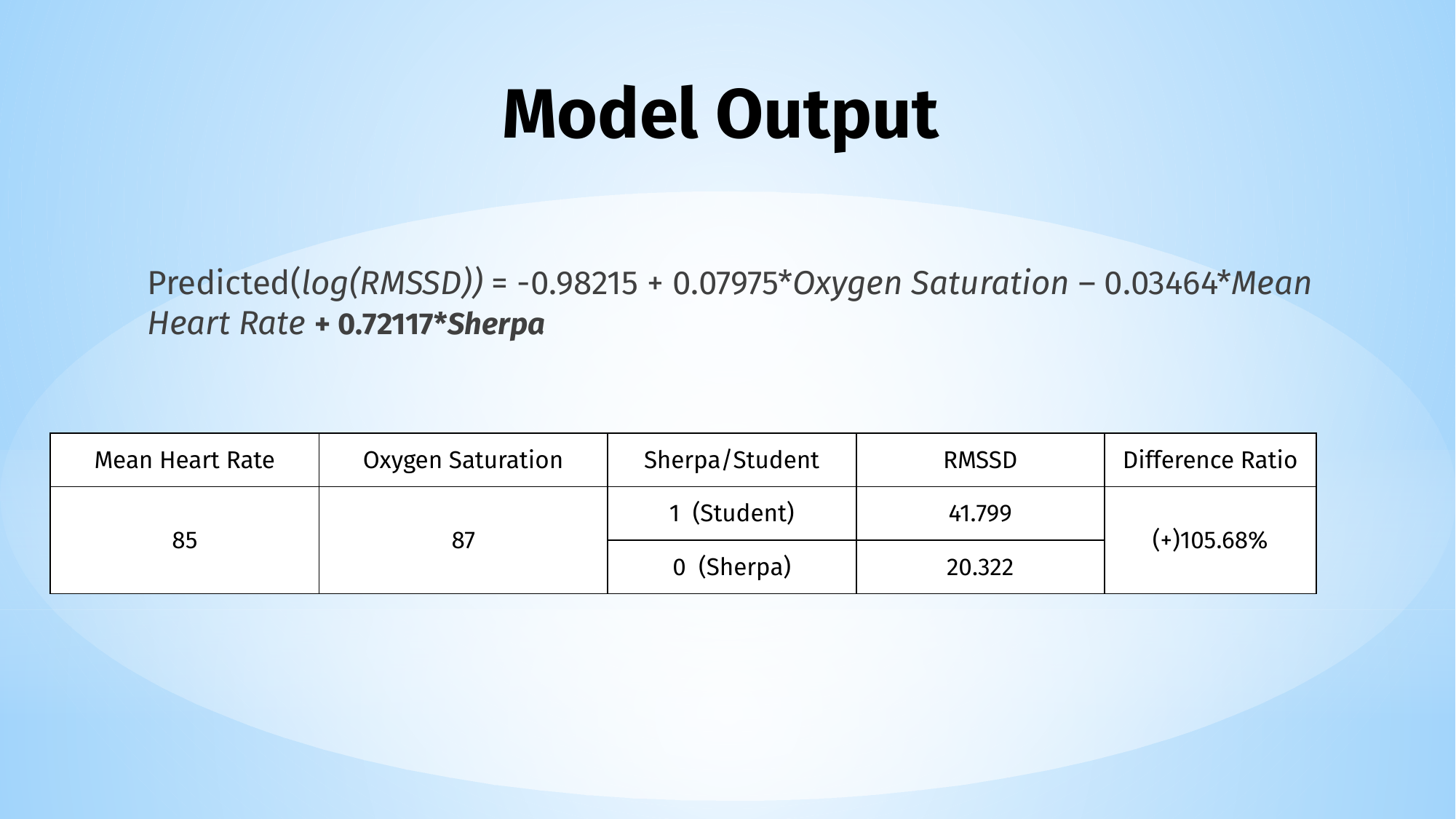

# Model Output
Predicted(log(RMSSD)) = -0.98215 + 0.07975*Oxygen Saturation – 0.03464*Mean Heart Rate + 0.72117*Sherpa

| Mean Heart Rate | Oxygen Saturation | Sherpa/Student | RMSSD | Difference Ratio |
| --- | --- | --- | --- | --- |
| 85 | 87 | 1 (Student) | 41.799 | (+)105.68% |
|  |  | 0 (Sherpa) | 20.322 |  |